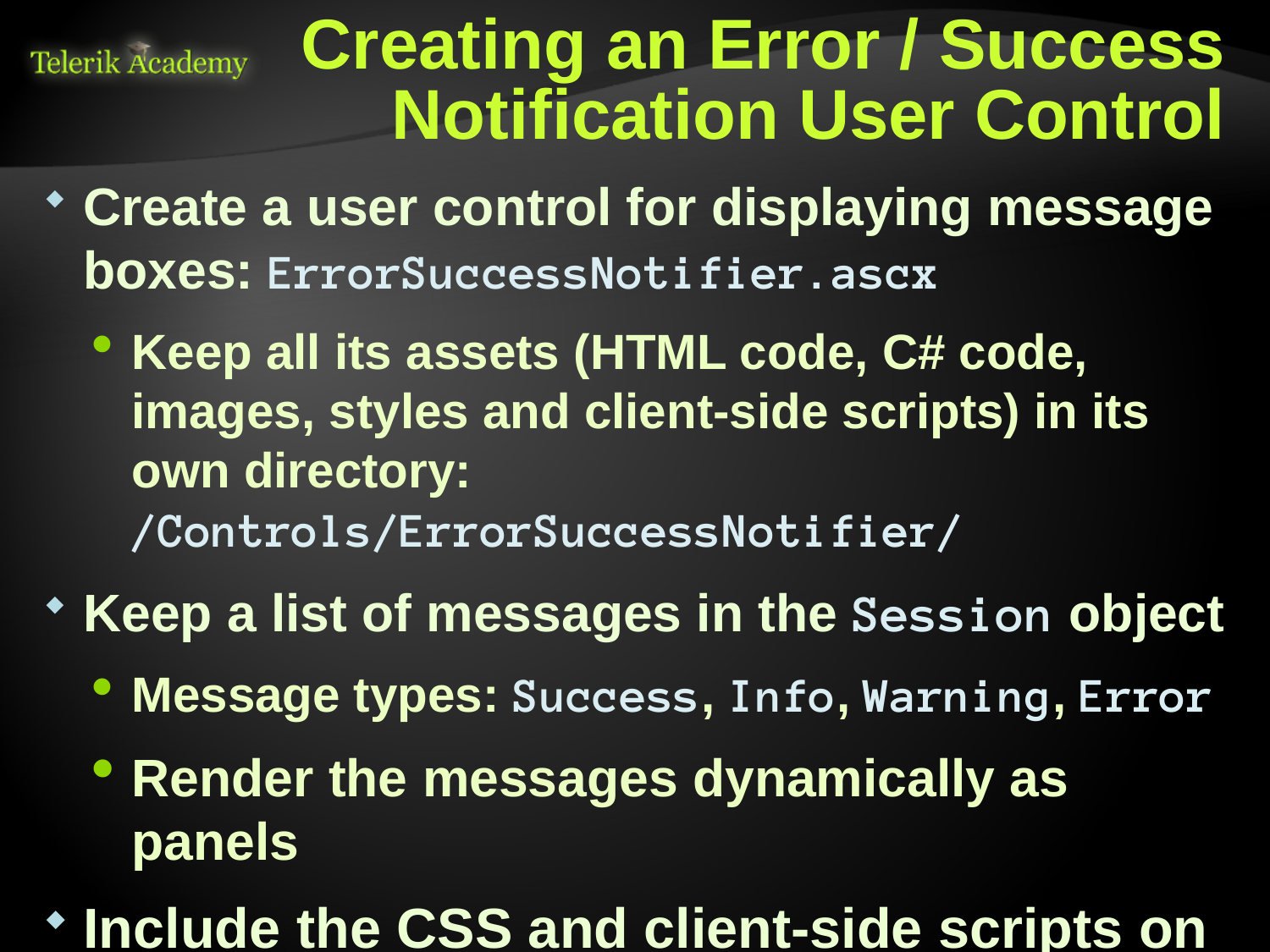

# Creating an Error / Success Notification User Control
Create a user control for displaying message boxes: ErrorSuccessNotifier.ascx
Keep all its assets (HTML code, C# code, images, styles and client-side scripts) in its own directory: /Controls/ErrorSuccessNotifier/
Keep a list of messages in the Session object
Message types: Success, Info, Warning, Error
Render the messages dynamically as panels
Include the CSS and client-side scripts on demand through the ClientScriptManager